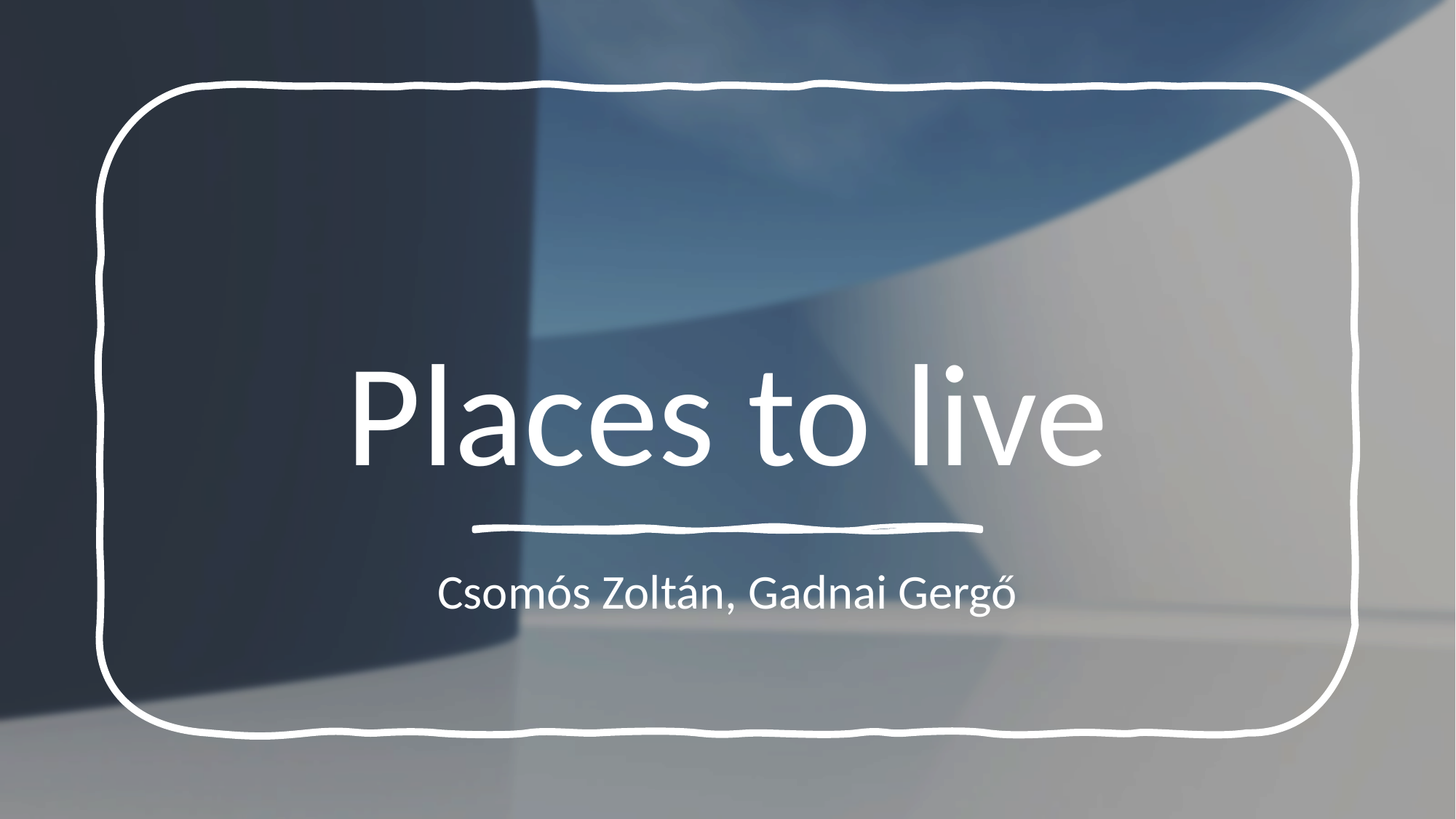

# Places to live

Csomós Zoltán, Gadnai Gergő